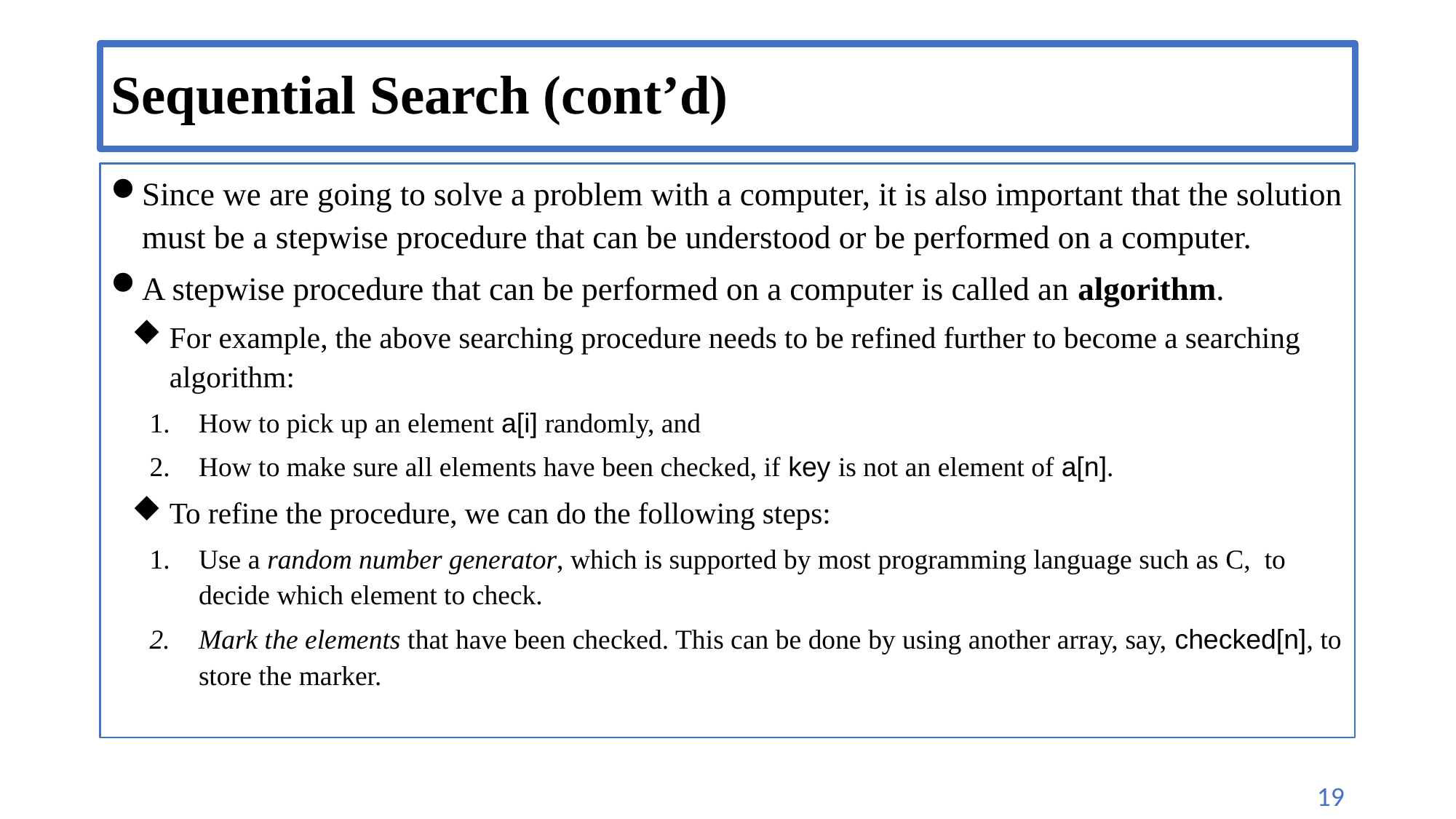

# Sequential Search (cont’d)
Since we are going to solve a problem with a computer, it is also important that the solution must be a stepwise procedure that can be understood or be performed on a computer.
A stepwise procedure that can be performed on a computer is called an algorithm.
For example, the above searching procedure needs to be refined further to become a searching algorithm:
How to pick up an element a[i] randomly, and
How to make sure all elements have been checked, if key is not an element of a[n].
To refine the procedure, we can do the following steps:
Use a random number generator, which is supported by most programming language such as C,  to decide which element to check.
Mark the elements that have been checked. This can be done by using another array, say, checked[n], to store the marker.